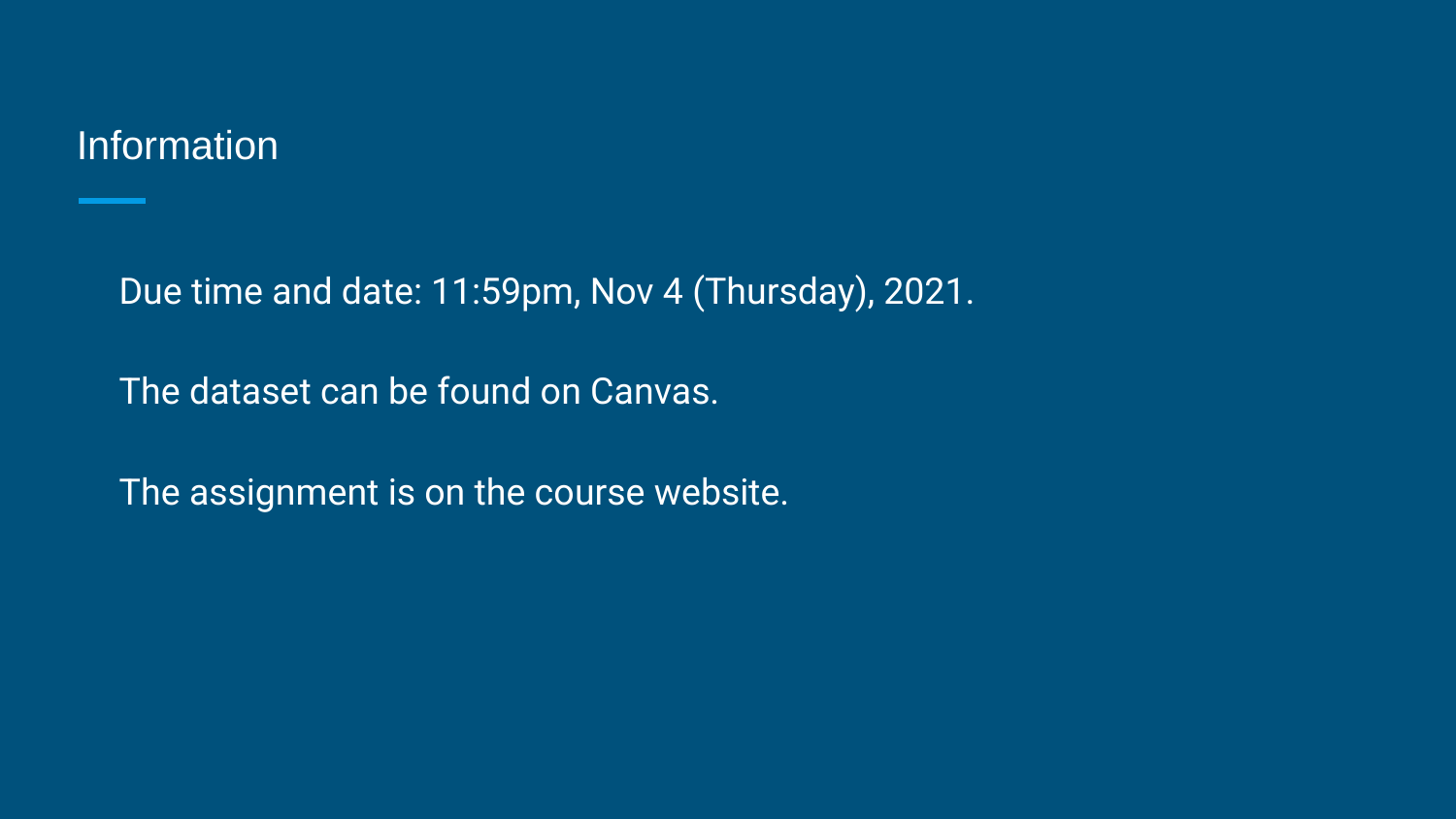

# Information

Due time and date: 11:59pm, Nov 4 (Thursday), 2021.

The dataset can be found on Canvas.

The assignment is on the course website.